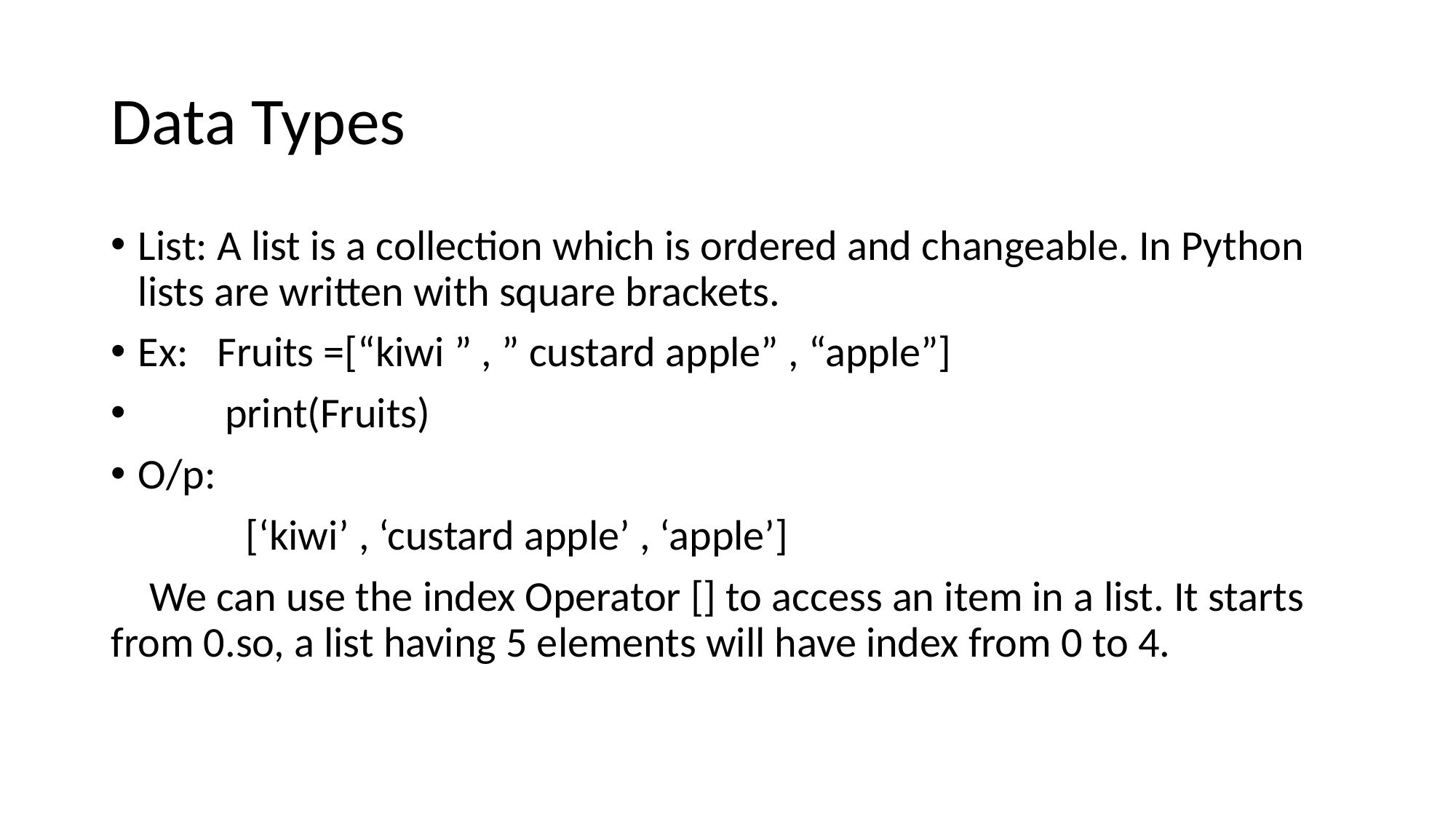

# Data Types
List: A list is a collection which is ordered and changeable. In Python lists are written with square brackets.
Ex:   Fruits =[“kiwi ” , ” custard apple” , “apple”]
         print(Fruits)
O/p:
              [‘kiwi’ , ‘custard apple’ , ‘apple’]
    We can use the index Operator [] to access an item in a list. It starts from 0.so, a list having 5 elements will have index from 0 to 4.